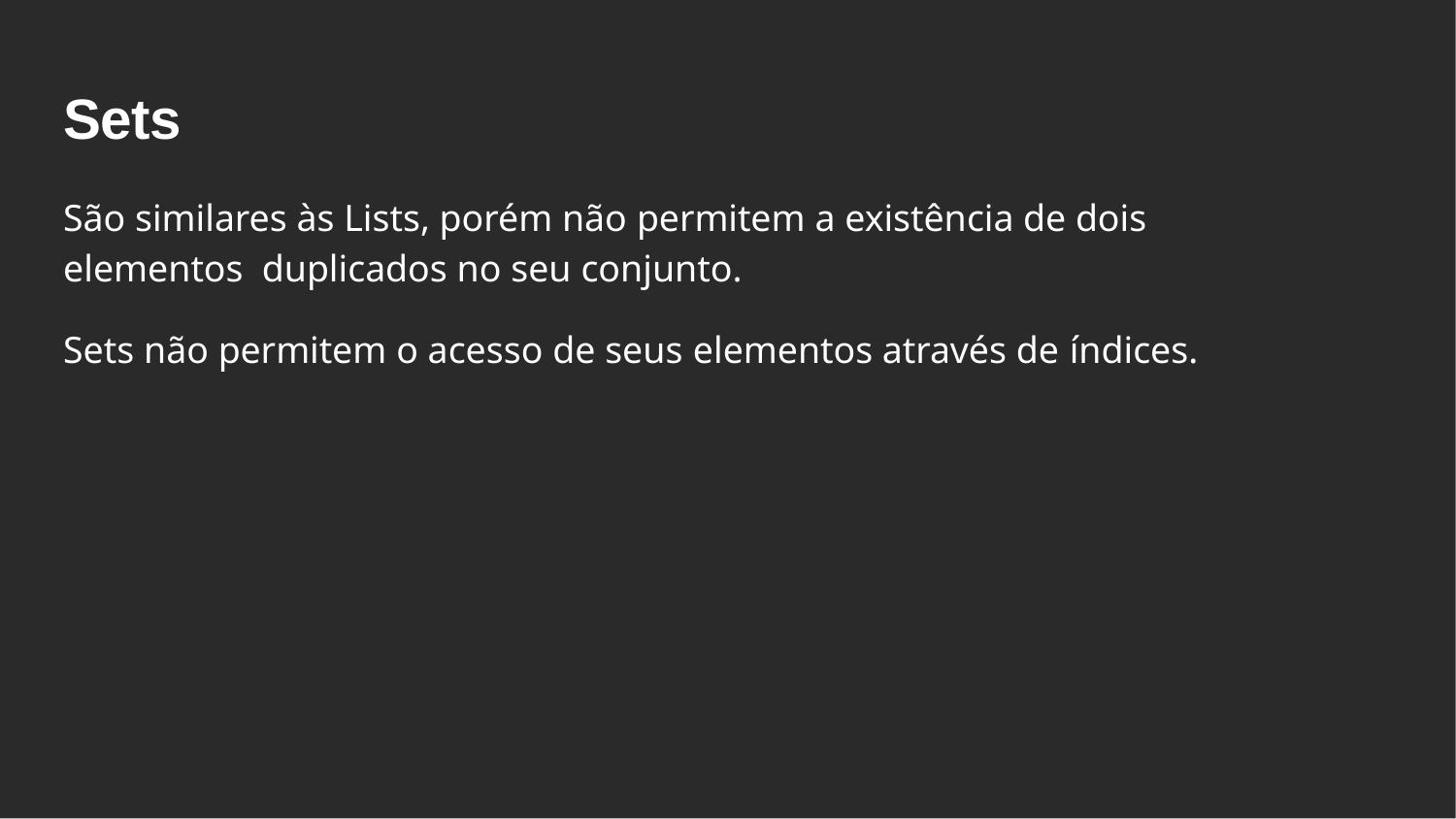

Sets
São similares às Lists, porém não permitem a existência de dois elementos  duplicados no seu conjunto.
Sets não permitem o acesso de seus elementos através de índices.